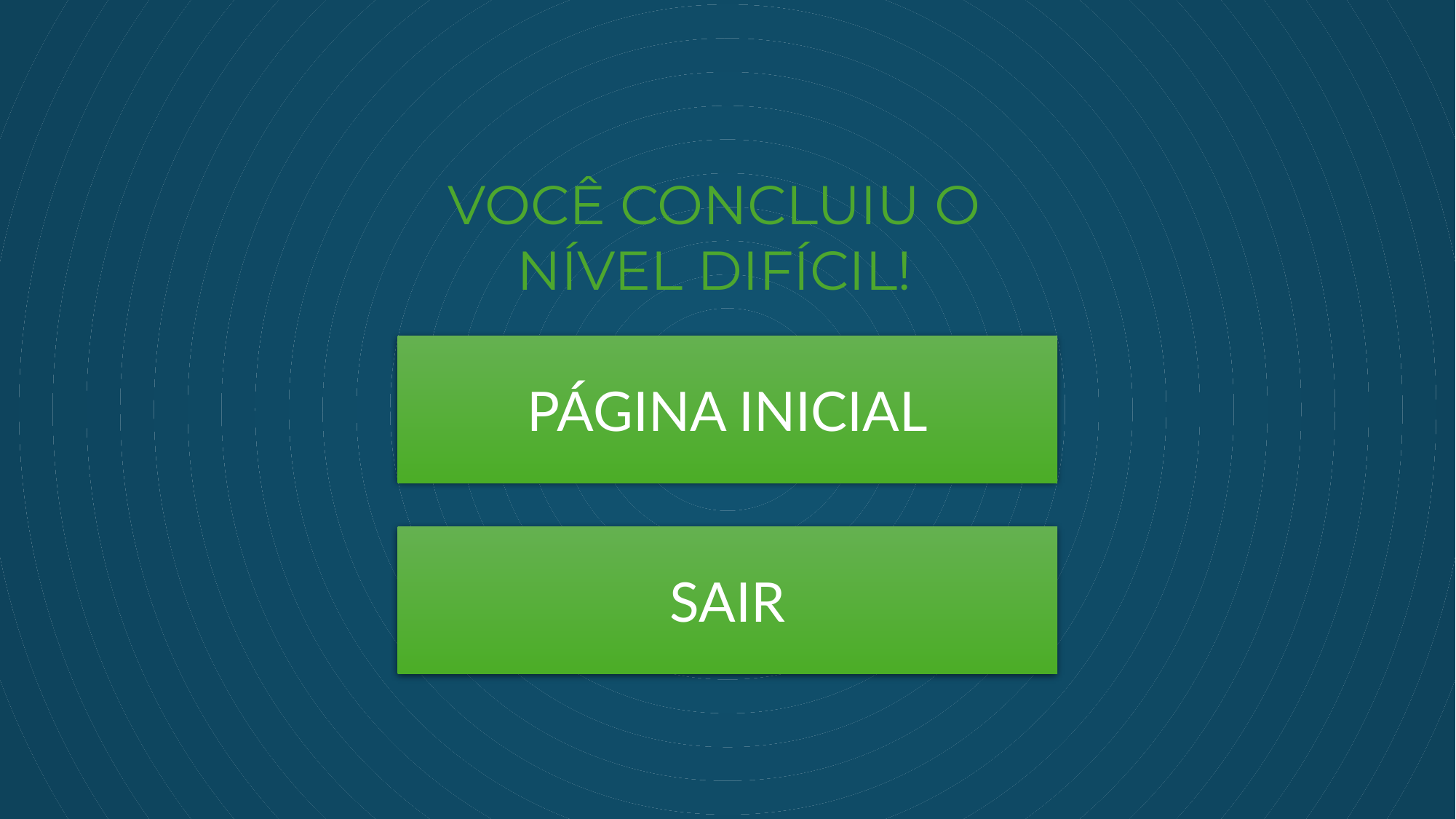

VOCÊ CONCLUIU O NÍVEL DIFÍCIL!
PÁGINA INICIAL
SAIR